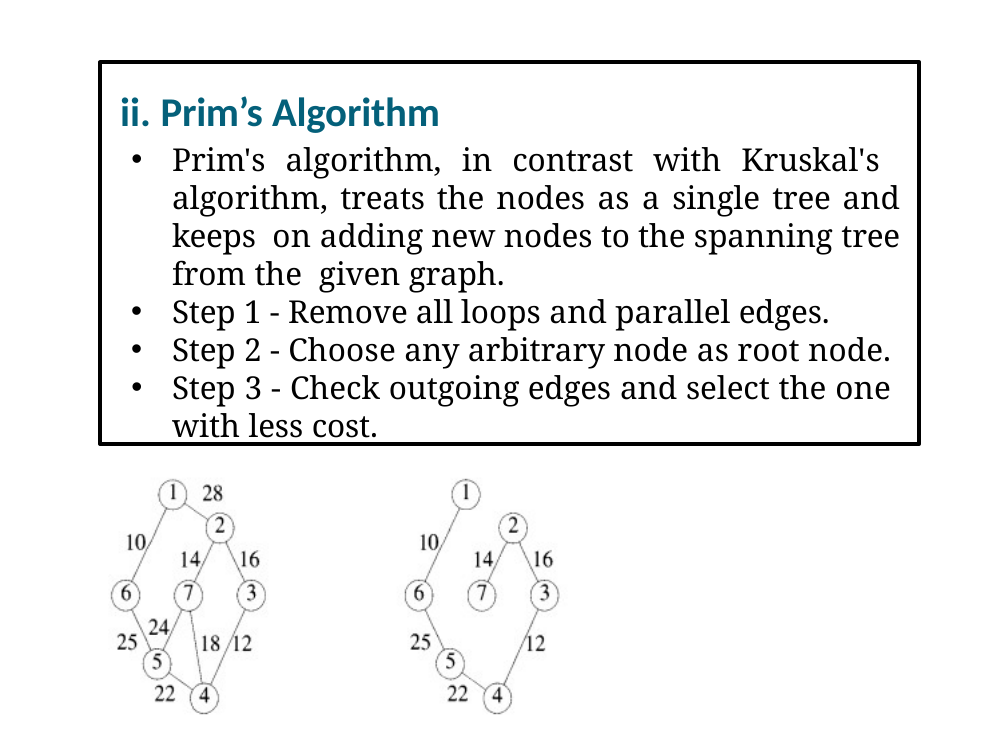

ii. Prim’s Algorithm
Prim's algorithm, in contrast with Kruskal's  algorithm, treats the nodes as a single tree and keeps  on adding new nodes to the spanning tree from the  given graph.
Step 1 - Remove all loops and parallel edges.
Step 2 - Choose any arbitrary node as root node.
Step 3 - Check outgoing edges and select the one  with less cost.

15